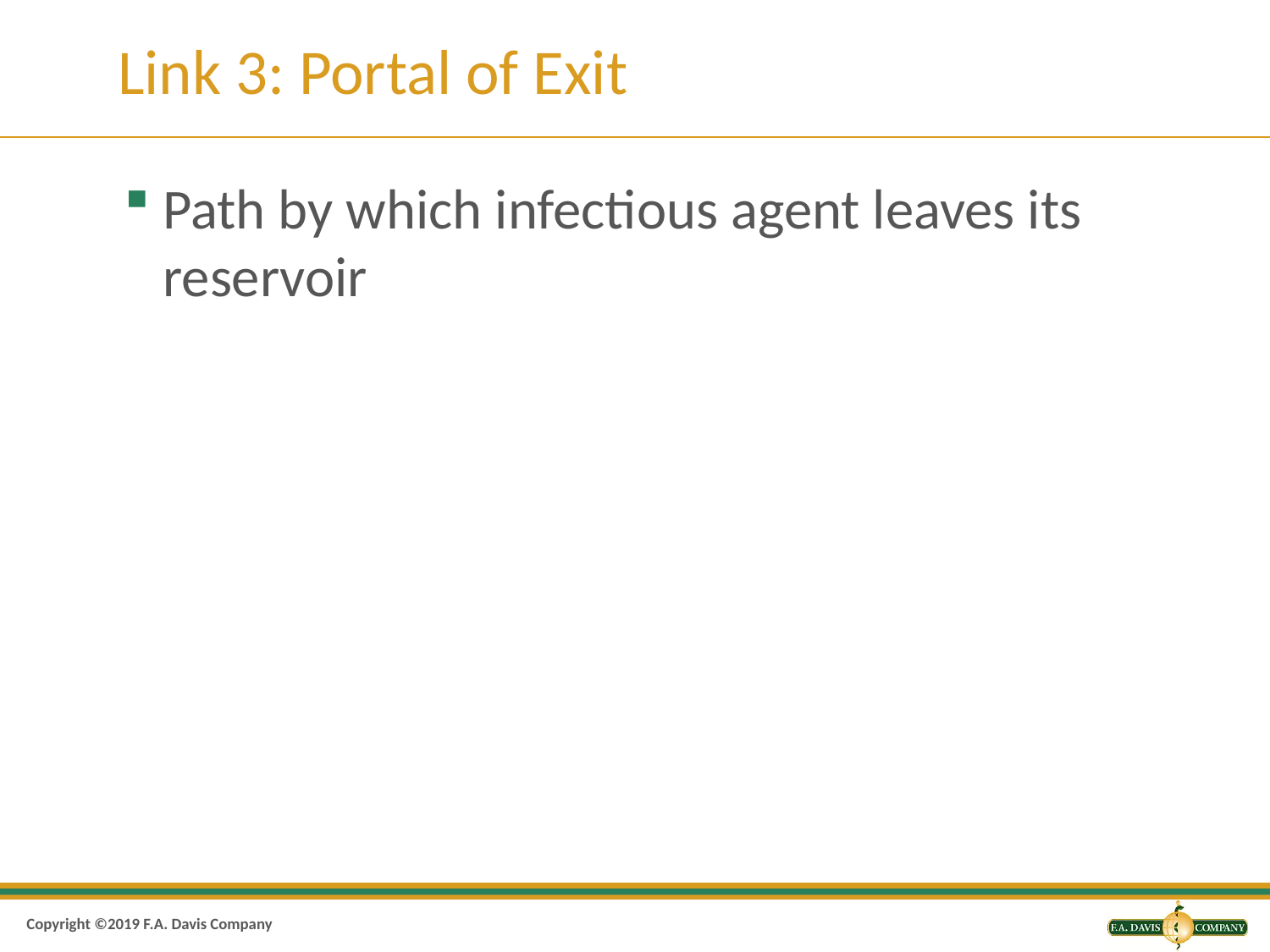

# Link 3: Portal of Exit
Path by which infectious agent leaves its reservoir